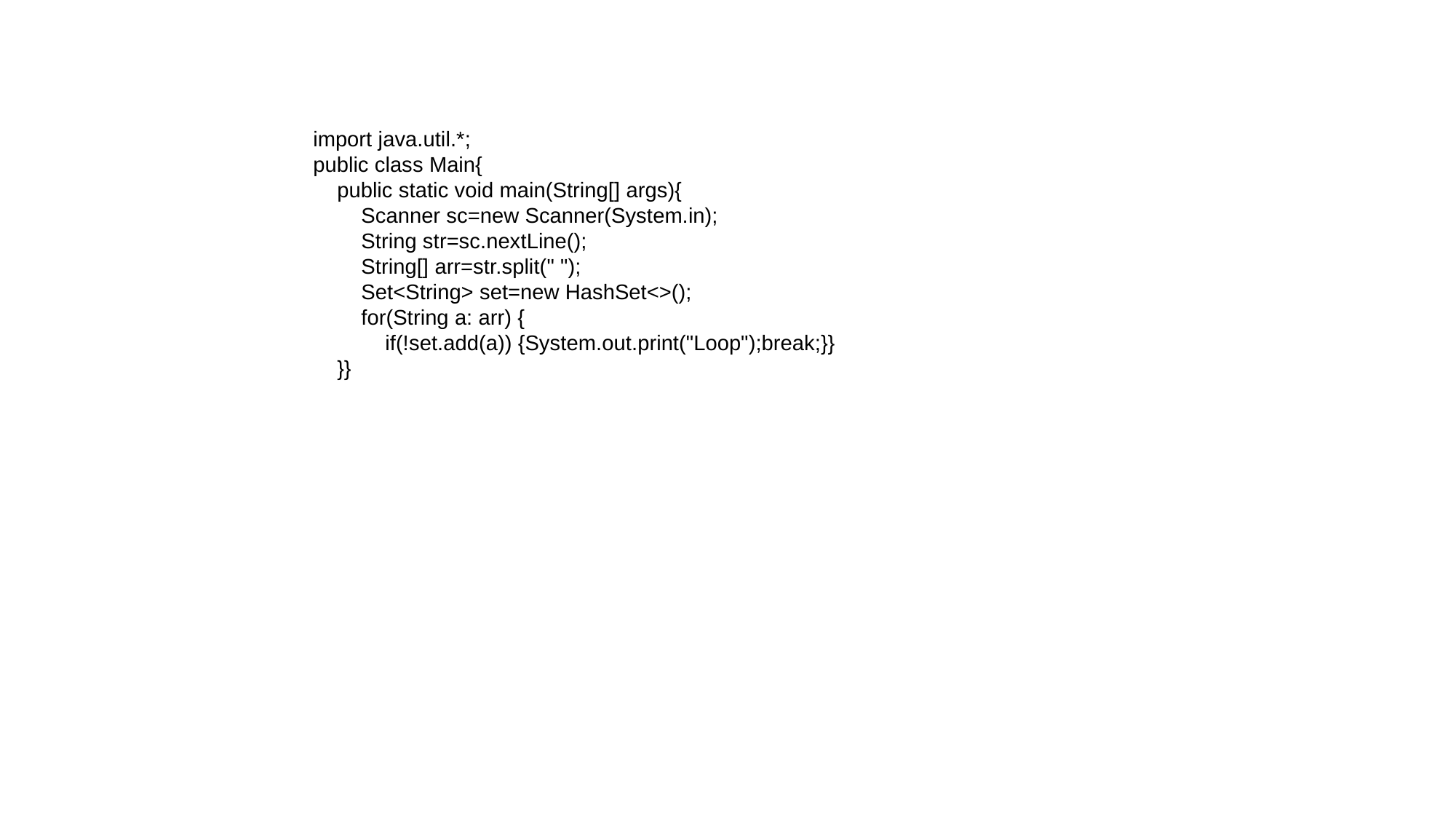

import java.util.*;
public class Main{
    public static void main(String[] args){
        Scanner sc=new Scanner(System.in);
        String str=sc.nextLine();
        String[] arr=str.split(" ");
        Set<String> set=new HashSet<>();
        for(String a: arr) {
            if(!set.add(a)) {System.out.print("Loop");break;}}
    }}